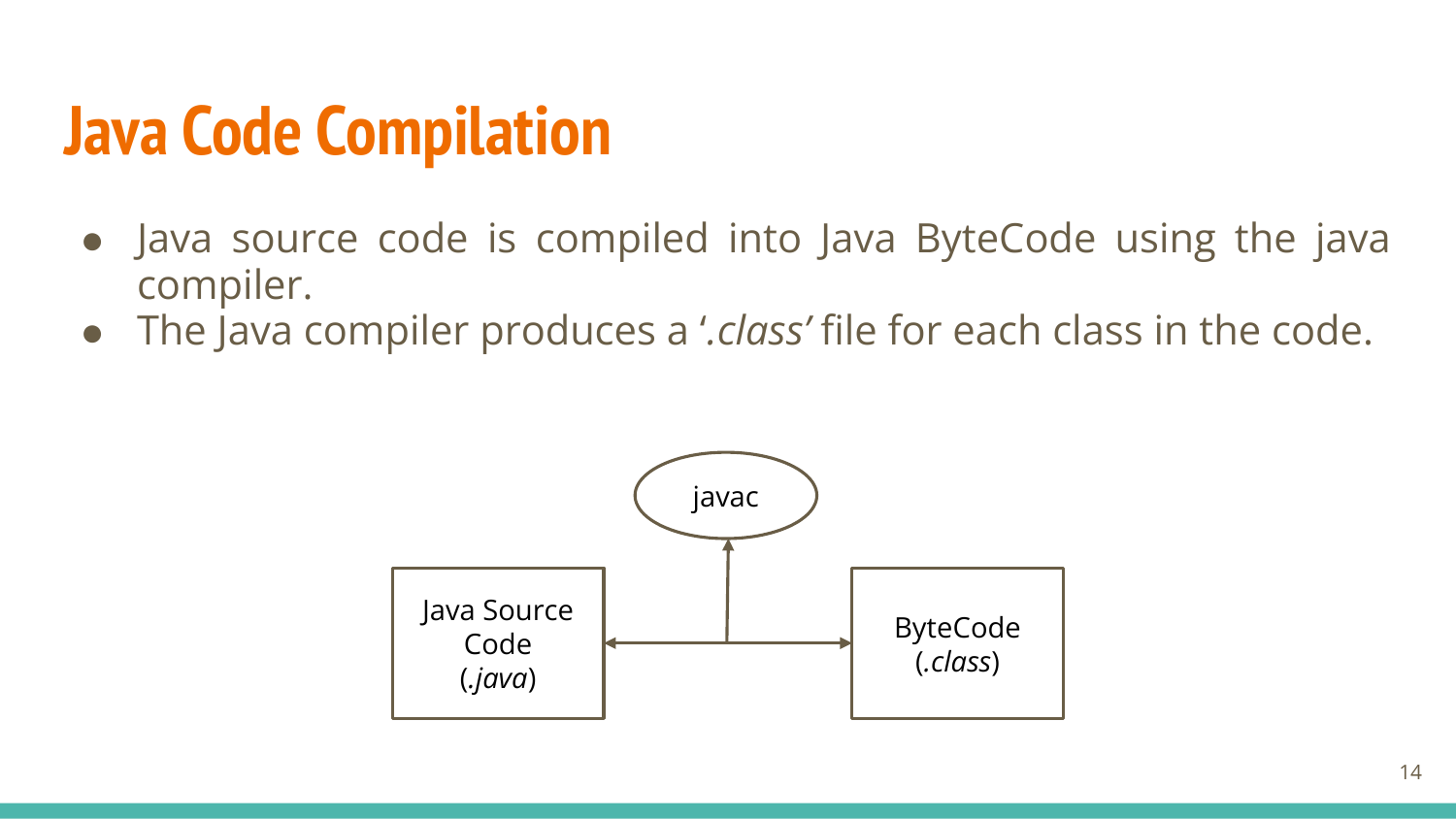

# Java Code Compilation
Java source code is compiled into Java ByteCode using the java compiler.
The Java compiler produces a ‘.class’ file for each class in the code.

javac
Java Source Code
(.java)
ByteCode
(.class)
14